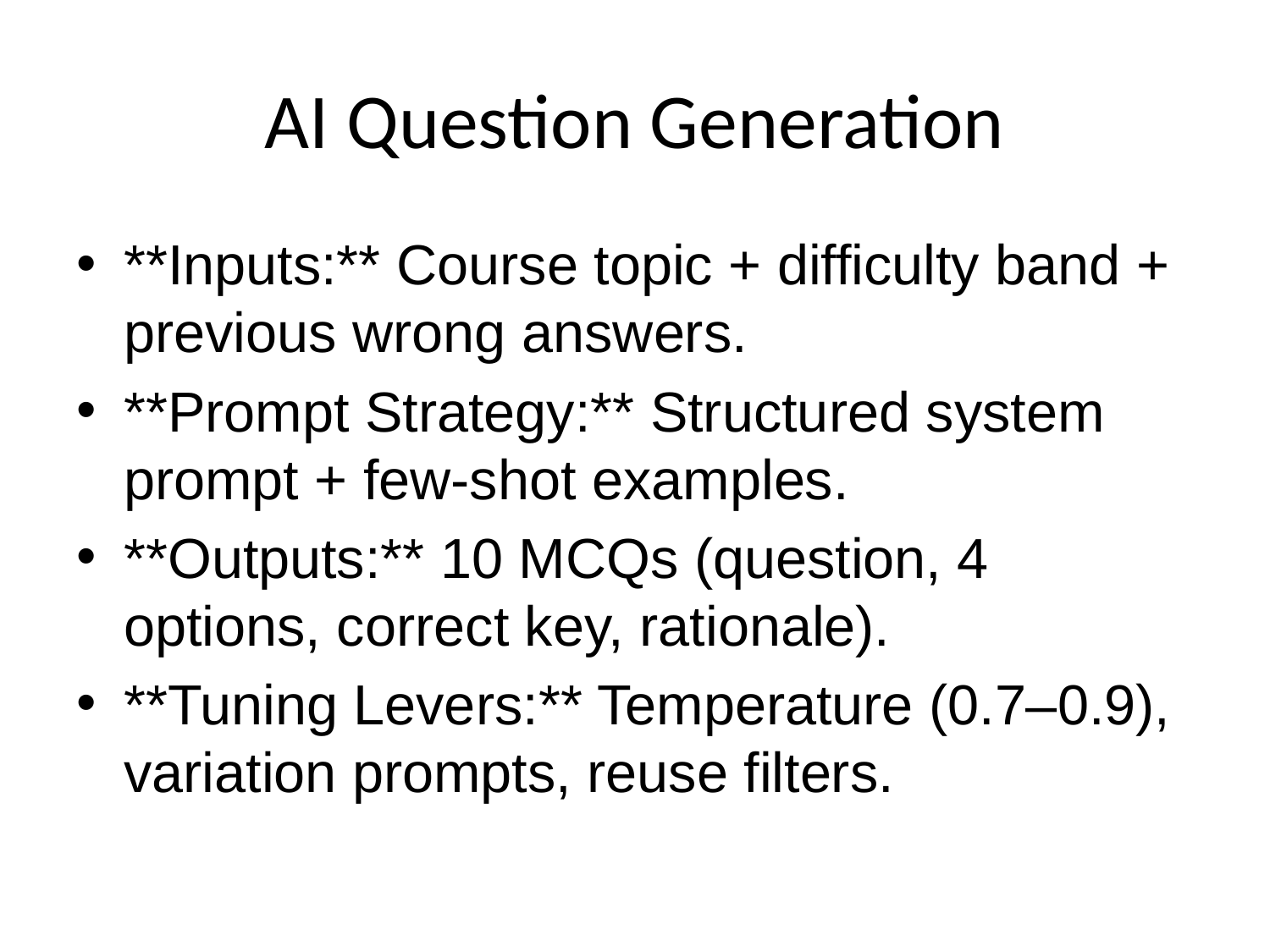

# AI Question Generation
**Inputs:** Course topic + difficulty band + previous wrong answers.
**Prompt Strategy:** Structured system prompt + few-shot examples.
**Outputs:** 10 MCQs (question, 4 options, correct key, rationale).
**Tuning Levers:** Temperature (0.7–0.9), variation prompts, reuse filters.